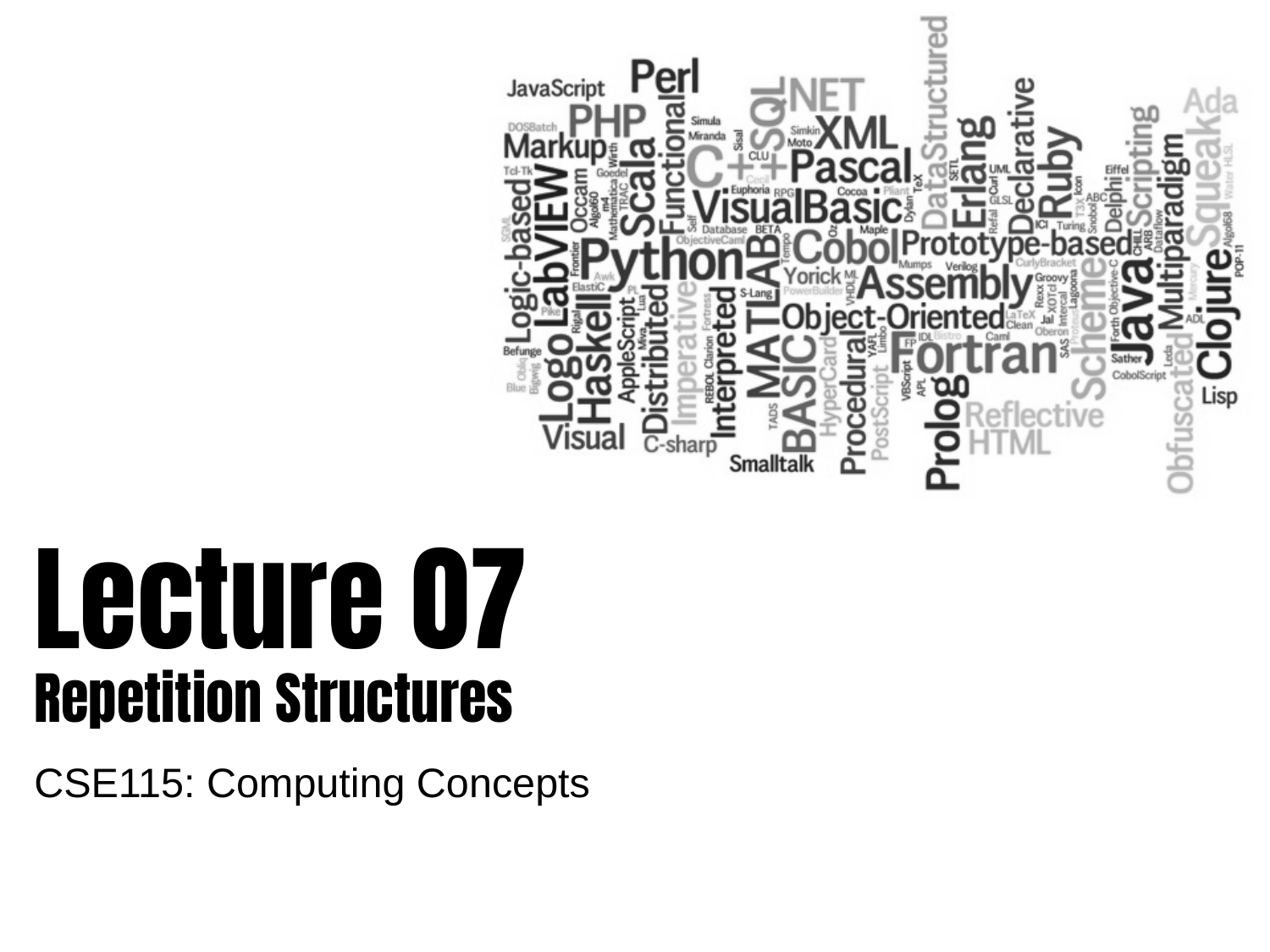

# Lecture 07 Repetition Structures
CSE115: Computing Concepts